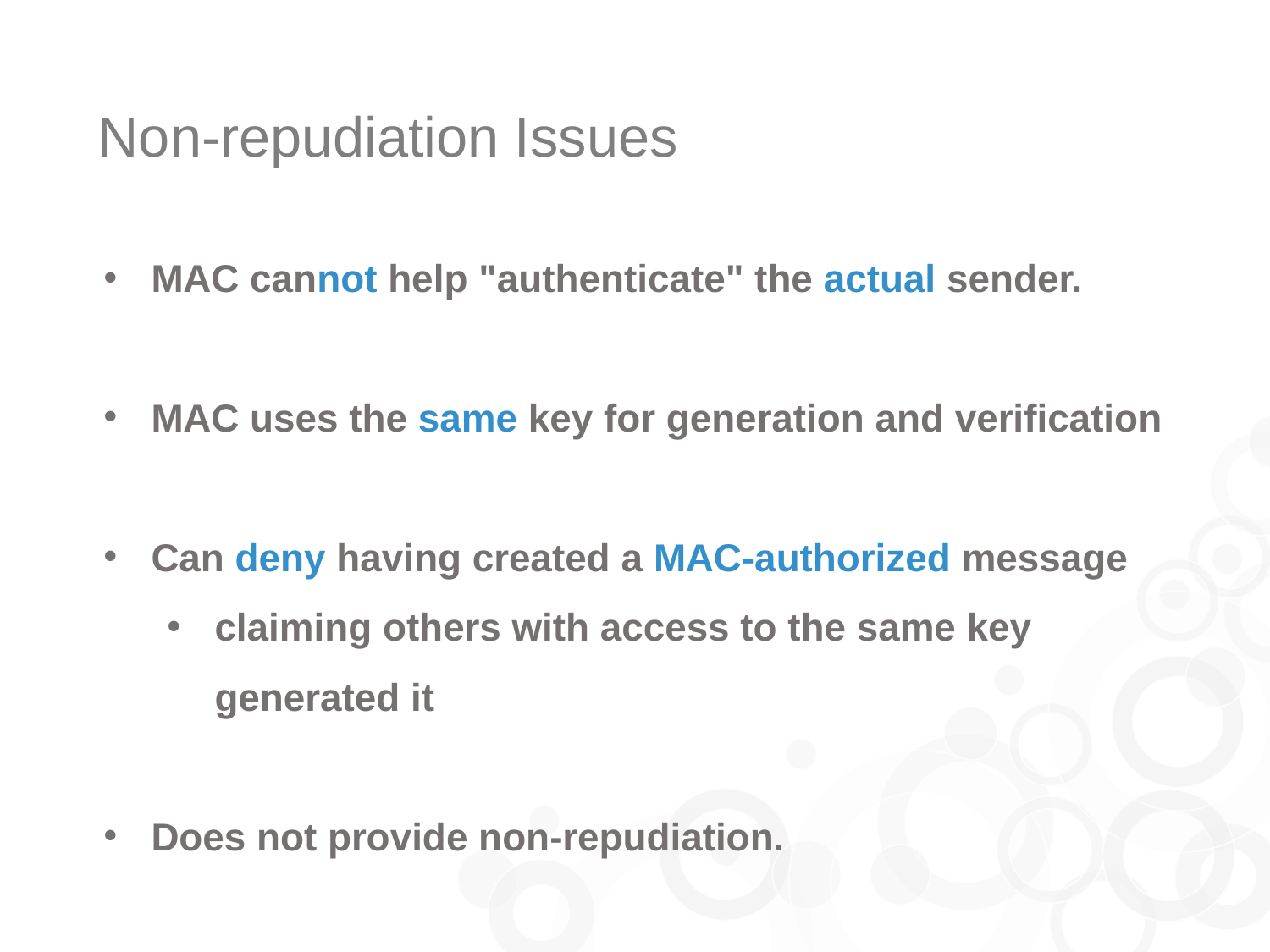

Non-repudiation Issues
MAC cannot help "authenticate" the actual sender.

MAC uses the same key for generation and verification

Can deny having created a MAC-authorized message
claiming others with access to the same key generated it

Does not provide non-repudiation.